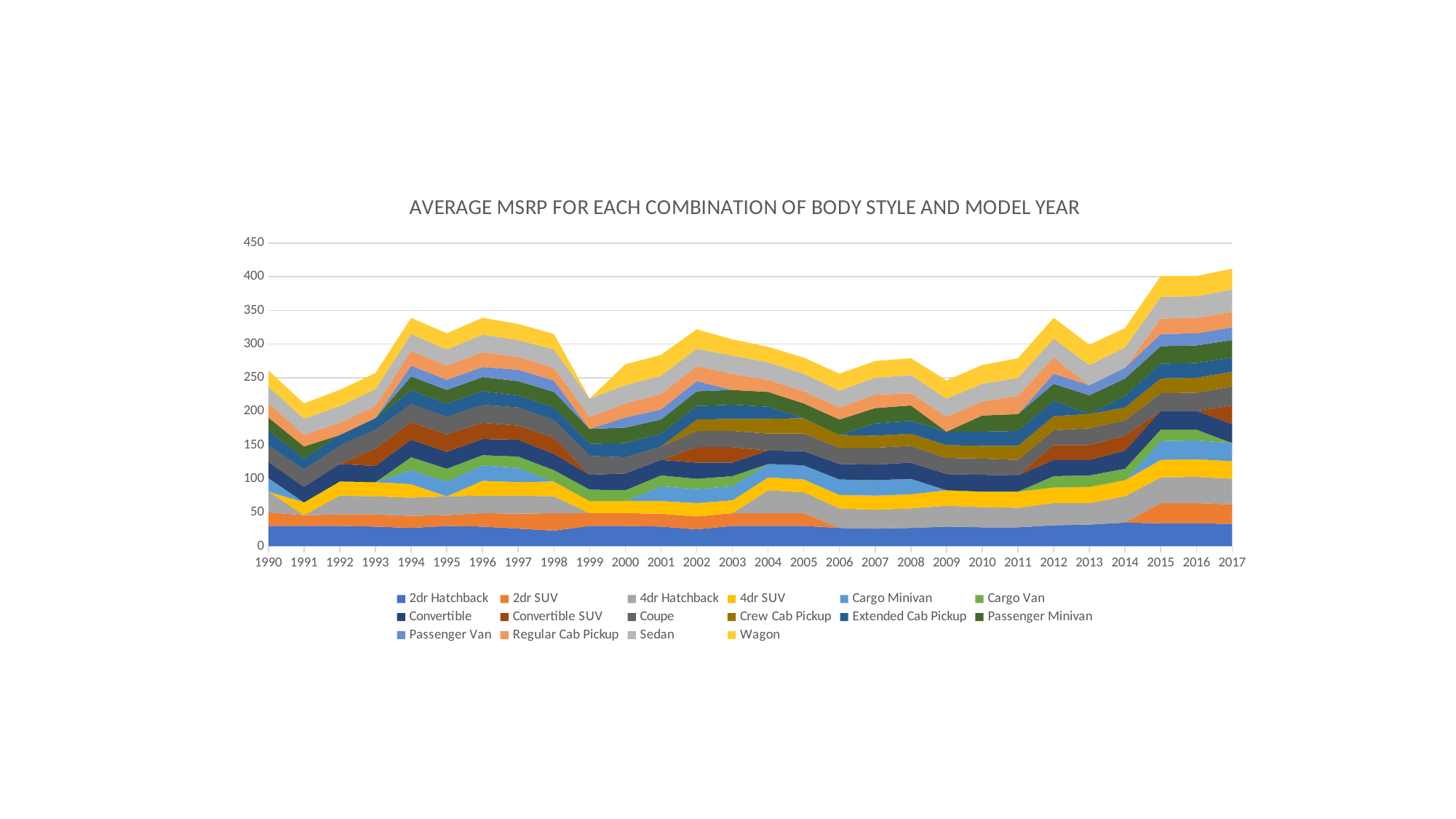

### Chart: AVERAGE MSRP FOR EACH COMBINATION OF BODY STYLE AND MODEL YEAR

| Category | 2dr Hatchback | 2dr SUV | 4dr Hatchback | 4dr SUV | Cargo Minivan | Cargo Van | Convertible | Convertible SUV | Coupe | Crew Cab Pickup | Extended Cab Pickup | Passenger Minivan | Passenger Van | Regular Cab Pickup | Sedan | Wagon |
|---|---|---|---|---|---|---|---|---|---|---|---|---|---|---|---|---|
| 1990 | 30.0 | 20.0 | 31.0 | None | 20.0 | None | 24.0 | None | 25.0 | None | 22.0 | 19.0 | None | 22.0 | 24.0 | 24.0 |
| 1991 | 30.0 | 16.0 | None | 19.0 | None | None | 23.0 | None | 26.0 | None | 16.0 | 18.0 | None | 17.0 | 24.0 | 23.0 |
| 1992 | 30.0 | 17.0 | 28.0 | 21.0 | None | None | 26.0 | None | 27.0 | None | 16.0 | None | None | 18.0 | 25.0 | 24.0 |
| 1993 | 29.0 | 18.0 | 27.0 | 21.0 | None | None | 24.0 | 26.0 | 28.0 | None | 17.0 | None | None | 18.0 | 25.0 | 24.0 |
| 1994 | 27.0 | 18.0 | 27.0 | 20.0 | 21.0 | 19.0 | 26.0 | 26.0 | 27.0 | None | 20.0 | 21.0 | 16.0 | 22.0 | 25.0 | 24.0 |
| 1995 | 30.0 | 16.0 | 28.0 | None | 22.0 | 19.0 | 25.0 | 26.0 | 26.0 | None | 20.0 | 20.0 | 15.0 | 21.0 | 24.0 | 24.0 |
| 1996 | 29.0 | 20.0 | 26.0 | 22.0 | 23.0 | 15.0 | 24.0 | 24.0 | 27.0 | None | 20.0 | 21.0 | 15.0 | 22.0 | 26.0 | 25.0 |
| 1997 | 26.0 | 22.0 | 27.0 | 20.0 | 21.0 | 17.0 | 25.0 | 21.0 | 27.0 | None | 18.0 | 21.0 | 17.0 | 19.0 | 25.0 | 24.0 |
| 1998 | 23.0 | 26.0 | 25.0 | 22.0 | None | 17.0 | 24.0 | 24.0 | 26.0 | None | 19.0 | 23.0 | 17.0 | 19.0 | 27.0 | 23.0 |
| 1999 | 30.0 | 19.0 | None | 18.0 | None | 17.0 | 22.0 | None | 28.0 | None | 18.0 | 22.0 | None | 18.0 | 27.0 | None |
| 2000 | 30.0 | 19.0 | None | 18.0 | None | 16.0 | 25.0 | None | 24.0 | None | 21.0 | 23.0 | 15.0 | 21.0 | 27.0 | 31.0 |
| 2001 | 29.0 | 19.0 | None | 19.0 | 22.0 | 16.0 | 23.0 | None | 20.0 | None | 19.0 | 21.0 | 15.0 | 23.0 | 27.0 | 31.0 |
| 2002 | 25.0 | 19.0 | None | 20.0 | 21.0 | 15.0 | 24.0 | 23.0 | 24.0 | 17.0 | 20.0 | 22.0 | 15.0 | 22.0 | 26.0 | 29.0 |
| 2003 | 30.0 | 19.0 | None | 19.0 | 21.0 | 15.0 | 20.0 | 23.0 | 24.0 | 18.0 | 21.0 | 22.0 | None | 24.0 | 27.0 | 24.0 |
| 2004 | 30.0 | 19.0 | 34.0 | 19.0 | 20.0 | None | 20.0 | None | 25.0 | 22.0 | 18.0 | 22.0 | None | 18.0 | 26.0 | 23.0 |
| 2005 | 30.0 | 19.0 | 31.0 | 19.0 | 21.0 | None | 21.0 | None | 26.0 | 23.0 | None | 22.0 | None | 18.0 | 26.0 | 24.0 |
| 2006 | 27.0 | None | 29.0 | 20.0 | 23.0 | None | 23.0 | None | 24.0 | 19.0 | None | 23.0 | None | 18.0 | 25.0 | 25.0 |
| 2007 | 26.0 | None | 28.0 | 21.0 | 23.0 | None | 23.0 | None | 25.0 | 18.0 | 18.0 | 23.0 | None | 20.0 | 25.0 | 25.0 |
| 2008 | 27.0 | None | 29.0 | 21.0 | 23.0 | None | 24.0 | None | 25.0 | 18.0 | 19.0 | 23.0 | None | 18.0 | 27.0 | 25.0 |
| 2009 | 29.0 | None | 31.0 | 23.0 | None | None | 24.0 | None | 24.0 | 19.0 | 20.0 | None | None | 22.0 | 27.0 | 27.0 |
| 2010 | 28.0 | None | 30.0 | 23.0 | None | None | 25.0 | None | 24.0 | 19.0 | 21.0 | 24.0 | None | 21.0 | 26.0 | 28.0 |
| 2011 | 28.0 | None | 29.0 | 24.0 | None | None | 24.0 | None | 23.0 | 21.0 | 22.0 | 25.0 | None | 27.0 | 27.0 | 29.0 |
| 2012 | 31.0 | None | 33.0 | 23.0 | None | 17.0 | 24.0 | 22.0 | 22.0 | 21.0 | 23.0 | 25.0 | 15.0 | 24.0 | 28.0 | 31.0 |
| 2013 | 32.0 | None | 32.0 | 24.0 | None | 17.0 | 23.0 | 22.0 | 25.0 | 21.0 | None | 28.0 | 15.0 | None | 30.0 | 30.0 |
| 2014 | 35.0 | None | 39.0 | 24.0 | None | 17.0 | 27.0 | 22.0 | 23.0 | 19.0 | 17.0 | 26.0 | 16.0 | None | 30.0 | 29.0 |
| 2015 | 34.0 | 30.0 | 38.0 | 26.0 | 28.0 | 17.0 | 28.0 | None | 26.0 | 22.0 | 22.0 | 26.0 | 18.0 | 23.0 | 32.0 | 31.0 |
| 2016 | 34.0 | 30.0 | 39.0 | 26.0 | 28.0 | 16.0 | 28.0 | None | 27.0 | 22.0 | 22.0 | 26.0 | 18.0 | 23.0 | 32.0 | 30.0 |
| 2017 | 33.0 | 29.0 | 38.0 | 26.0 | 27.0 | None | 28.0 | 28.0 | 28.0 | 22.0 | 21.0 | 26.0 | 19.0 | 23.0 | 33.0 | 31.0 |